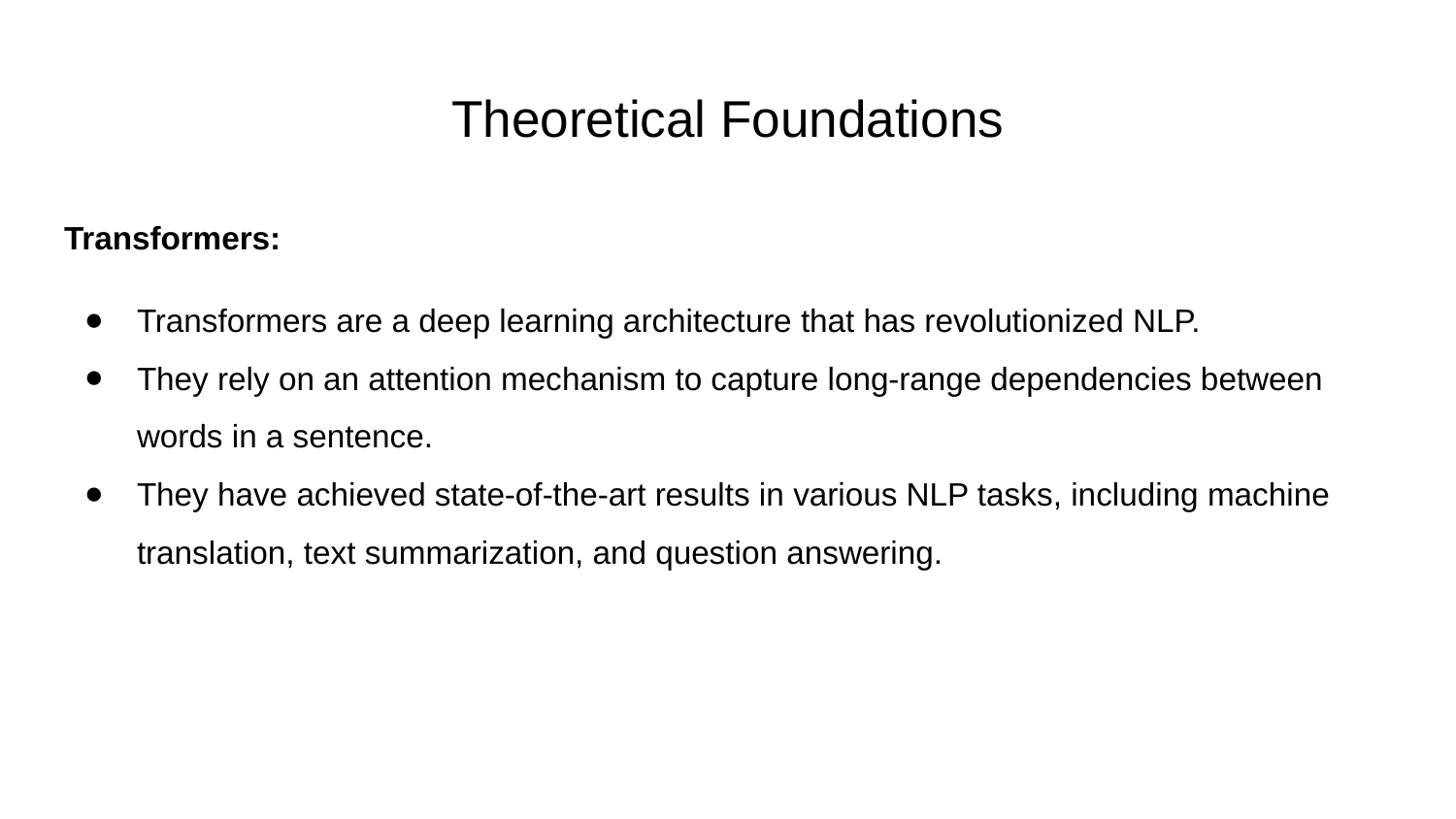

# Theoretical Foundations
Transformers:
Transformers are a deep learning architecture that has revolutionized NLP.
They rely on an attention mechanism to capture long-range dependencies between words in a sentence.
They have achieved state-of-the-art results in various NLP tasks, including machine translation, text summarization, and question answering.